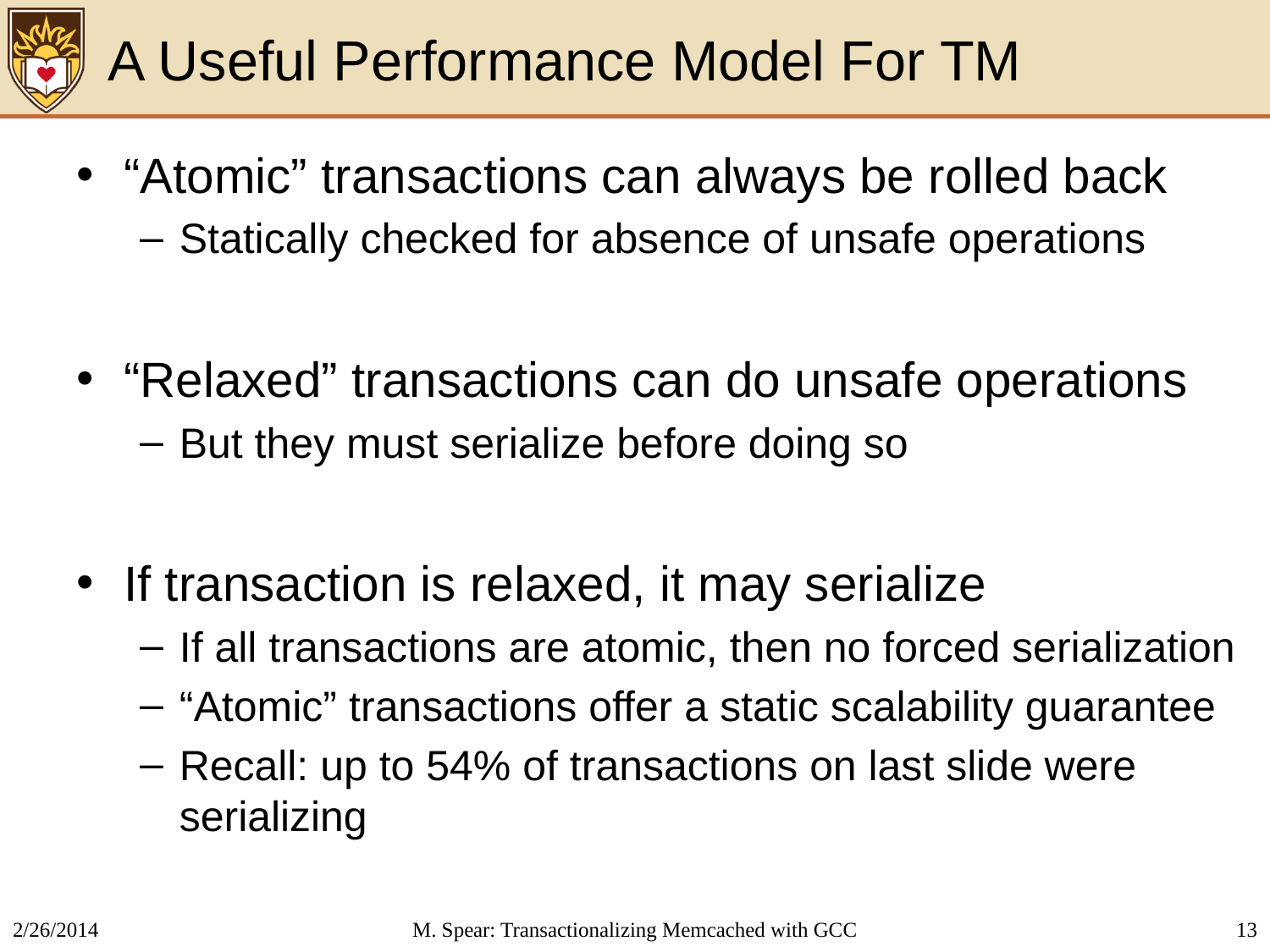

# A Useful Performance Model For TM
“Atomic” transactions can always be rolled back
Statically checked for absence of unsafe operations

“Relaxed” transactions can do unsafe operations
But they must serialize before doing so

If transaction is relaxed, it may serialize
If all transactions are atomic, then no forced serialization
“Atomic” transactions offer a static scalability guarantee
Recall: up to 54% of transactions on last slide were serializing
2/26/2014
M. Spear: Transactionalizing Memcached with GCC
13